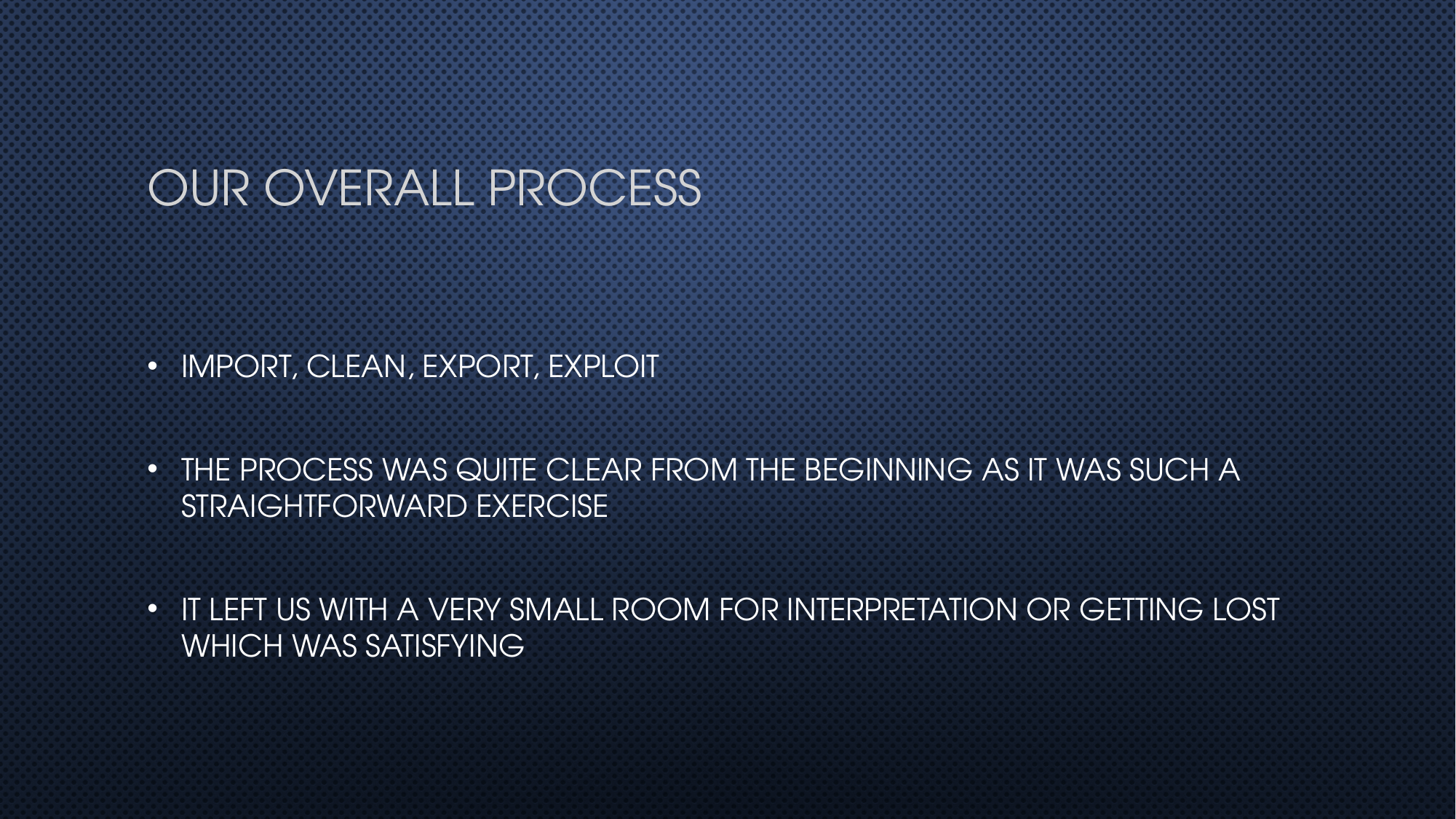

# OUR OVERALL Process
Import, Clean, Export, Exploit

The process was quite clear from the beginning as it was such a straightforward exercise

It left us with a very small room for interpretation or getting lost which was satisfying